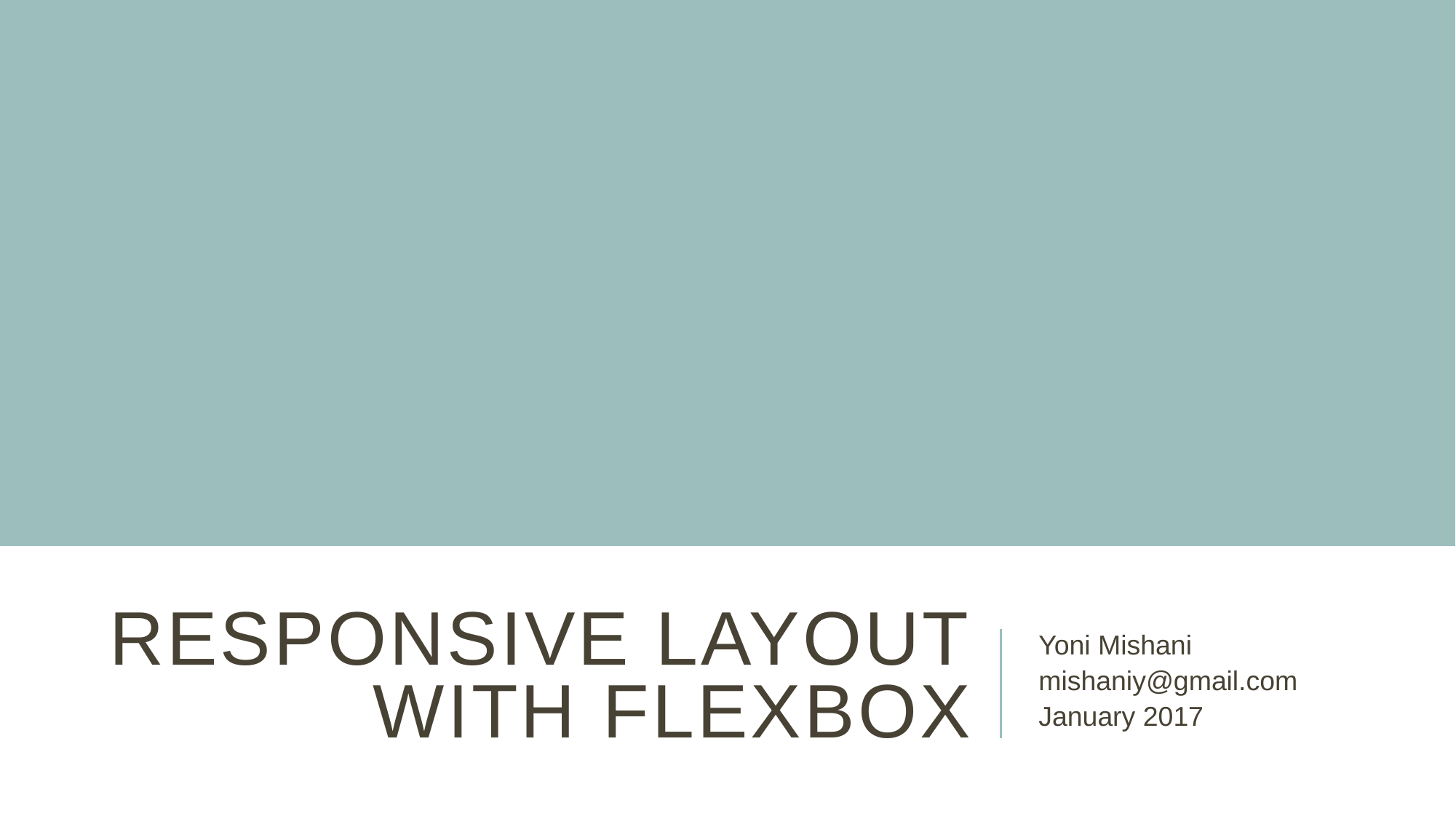

# Responsive layout with flexbox
Yoni Mishani
mishaniy@gmail.com
January 2017